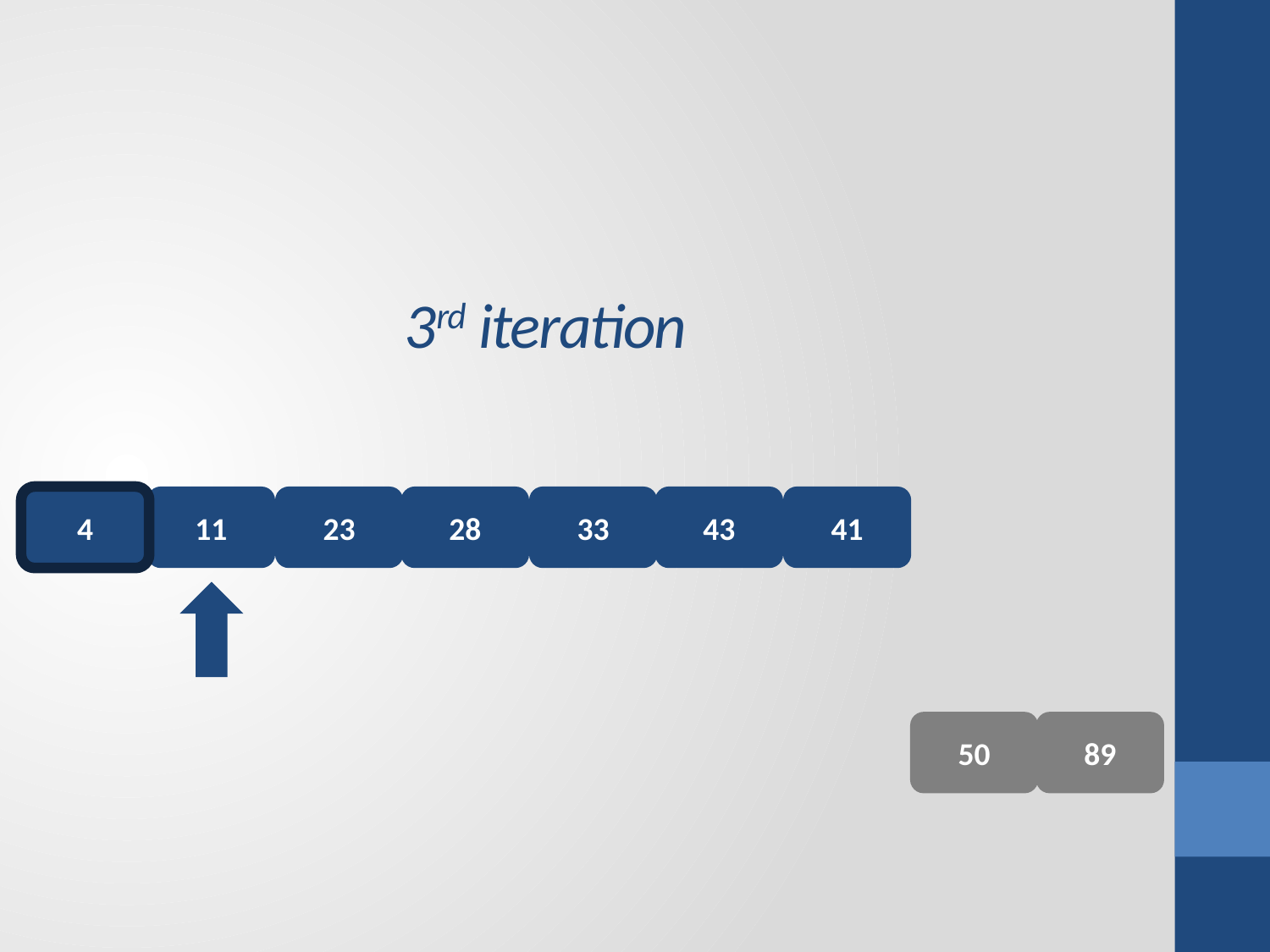

3rd iteration
4
11
23
28
33
43
41

50
89